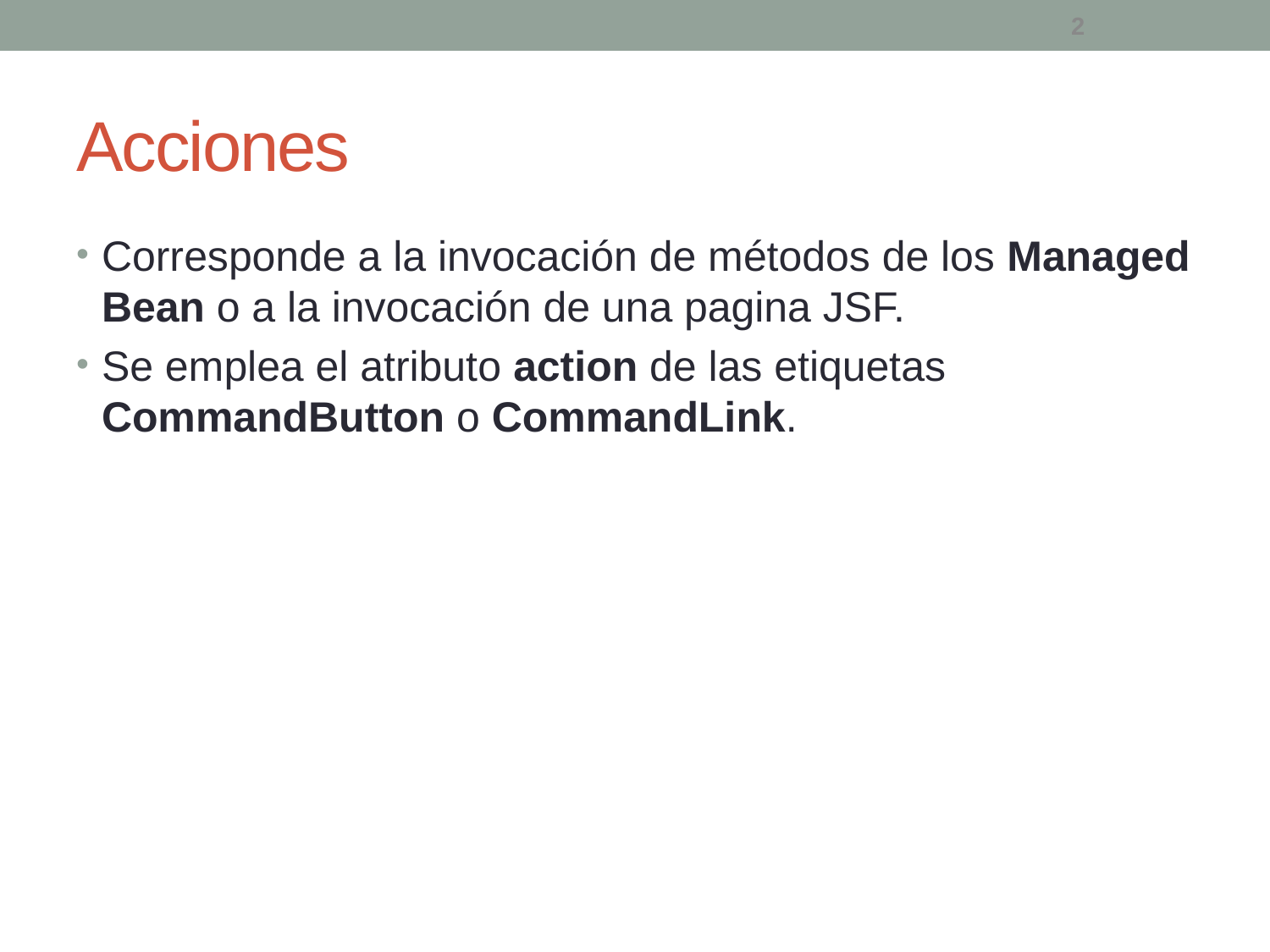

2
# Acciones
Corresponde a la invocación de métodos de los Managed Bean o a la invocación de una pagina JSF.
Se emplea el atributo action de las etiquetas CommandButton o CommandLink.